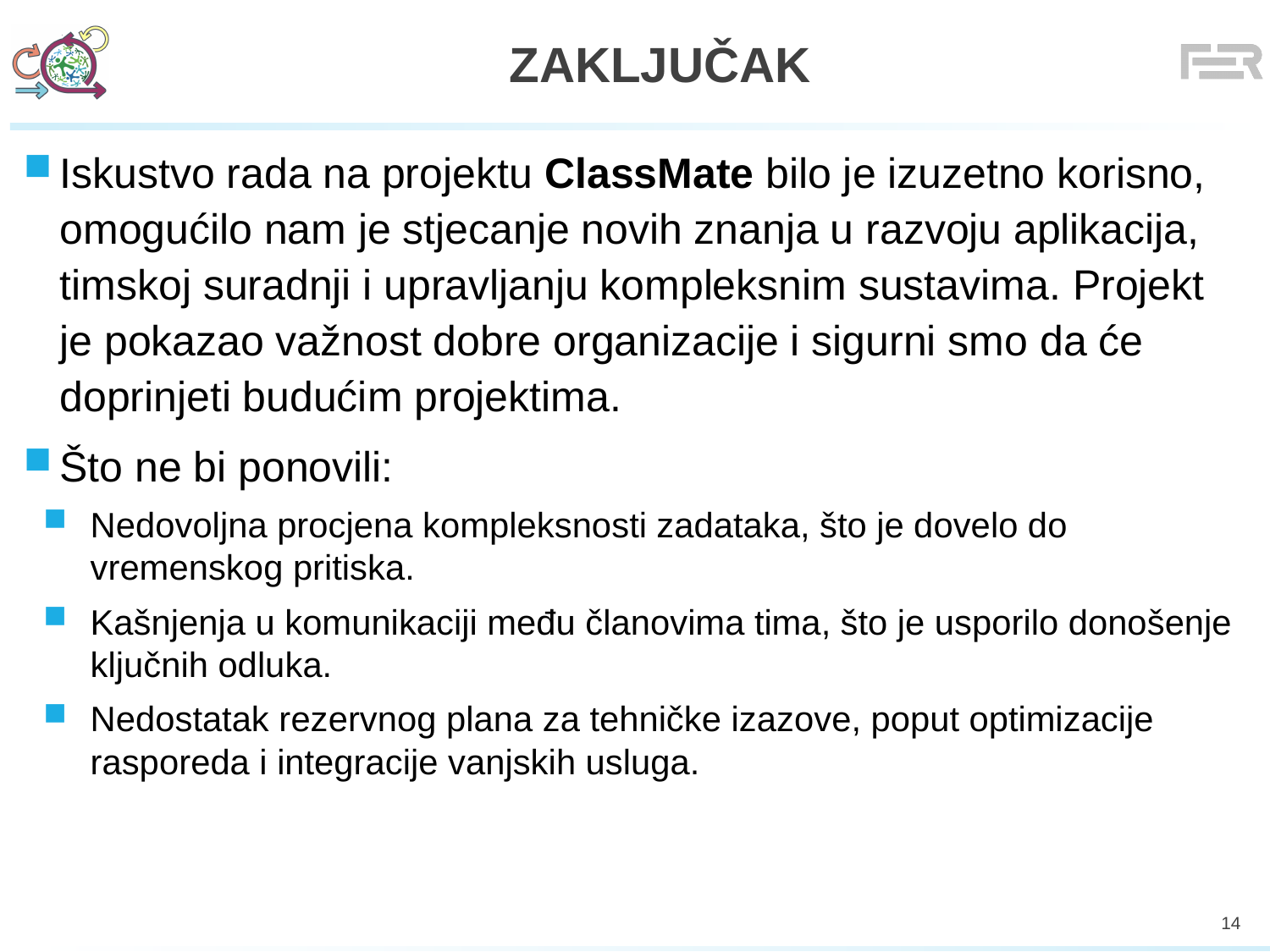

# Zaključak
Iskustvo rada na projektu ClassMate bilo je izuzetno korisno, omogućilo nam je stjecanje novih znanja u razvoju aplikacija, timskoj suradnji i upravljanju kompleksnim sustavima. Projekt je pokazao važnost dobre organizacije i sigurni smo da će doprinjeti budućim projektima.
Što ne bi ponovili:
Nedovoljna procjena kompleksnosti zadataka, što je dovelo do vremenskog pritiska.
Kašnjenja u komunikaciji među članovima tima, što je usporilo donošenje ključnih odluka.
Nedostatak rezervnog plana za tehničke izazove, poput optimizacije rasporeda i integracije vanjskih usluga.

14